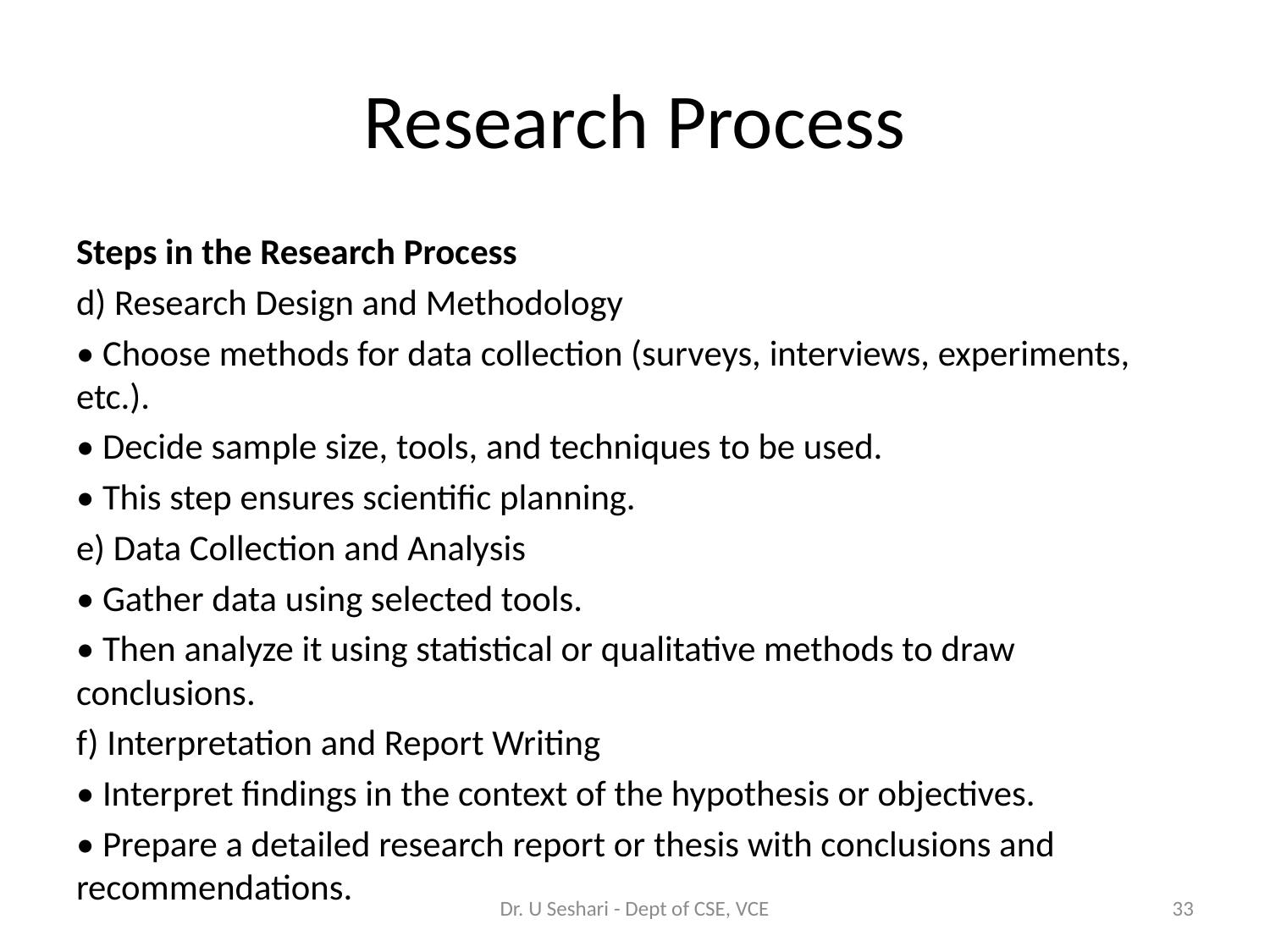

# Research Process
Steps in the Research Process
d) Research Design and Methodology
• Choose methods for data collection (surveys, interviews, experiments, etc.).
• Decide sample size, tools, and techniques to be used.
• This step ensures scientific planning.
e) Data Collection and Analysis
• Gather data using selected tools.
• Then analyze it using statistical or qualitative methods to draw conclusions.
f) Interpretation and Report Writing
• Interpret findings in the context of the hypothesis or objectives.
• Prepare a detailed research report or thesis with conclusions and recommendations.

Dr. U Seshari - Dept of CSE, VCE
33